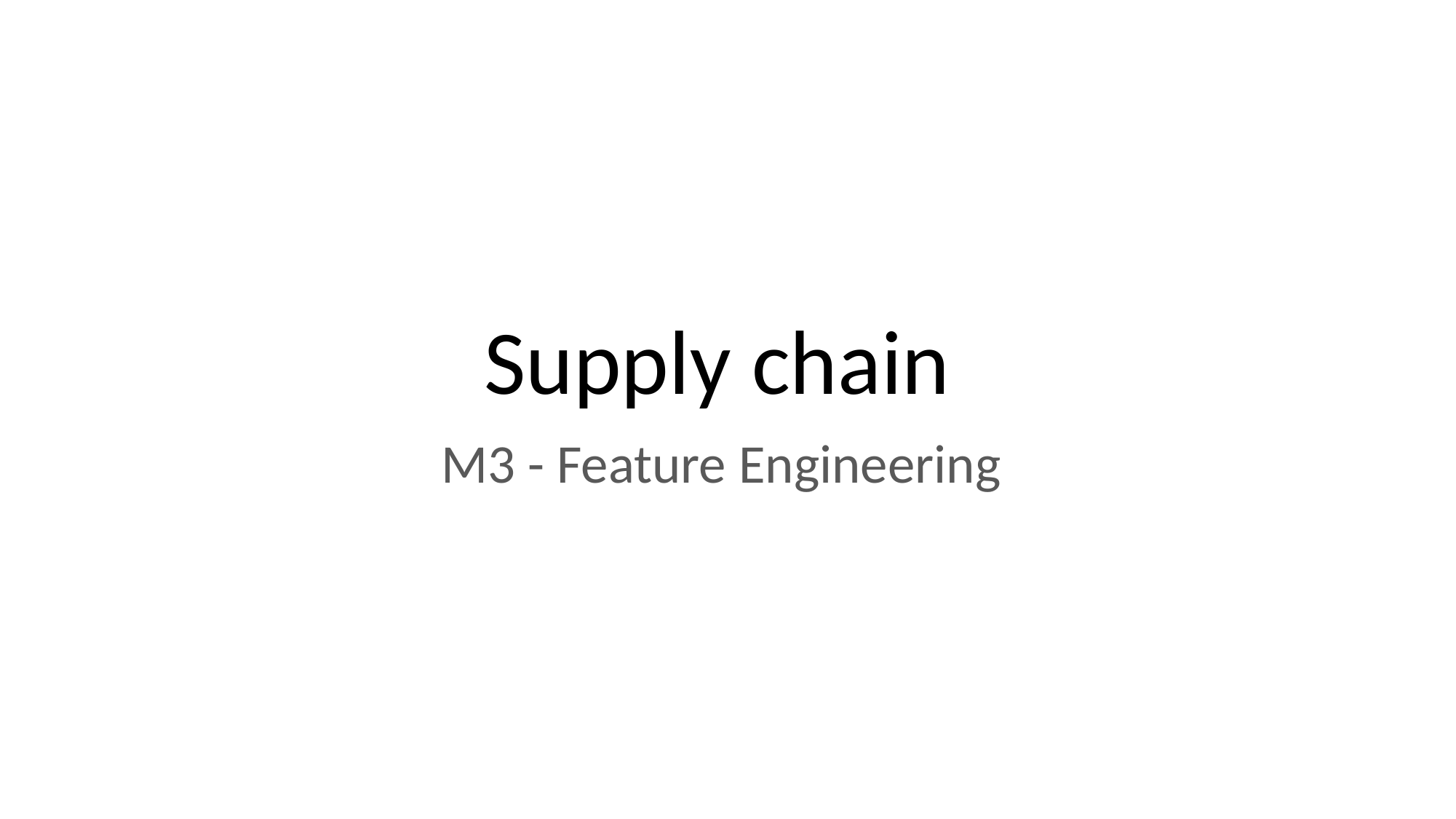

# Supply chain
M3 - Feature Engineering